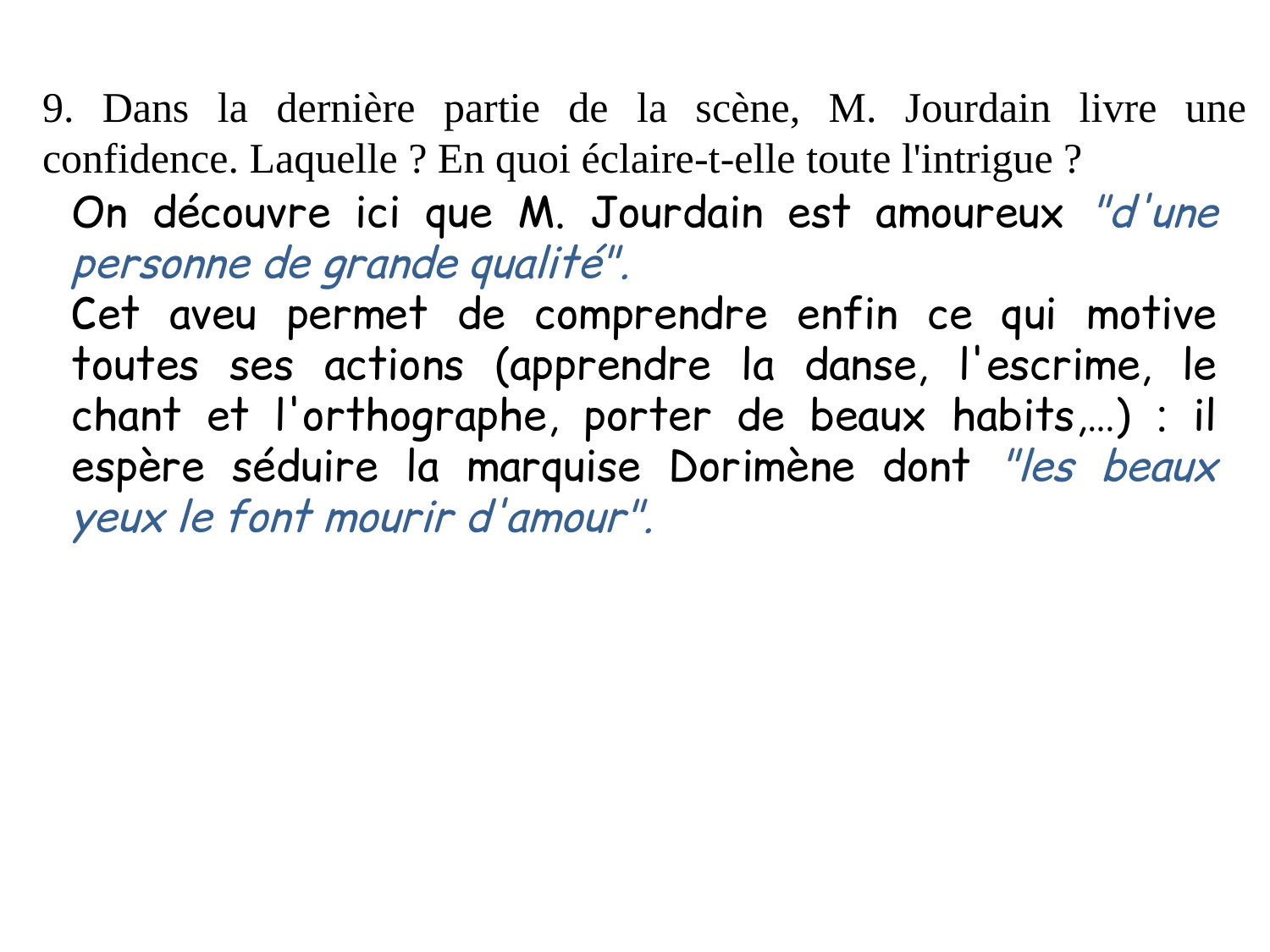

9. Dans la dernière partie de la scène, M. Jourdain livre une confidence. Laquelle ? En quoi éclaire-t-elle toute l'intrigue ?
On découvre ici que M. Jourdain est amoureux "d'une personne de grande qualité".
Cet aveu permet de comprendre enfin ce qui motive toutes ses actions (apprendre la danse, l'escrime, le chant et l'orthographe, porter de beaux habits,…) : il espère séduire la marquise Dorimène dont "les beaux yeux le font mourir d'amour".